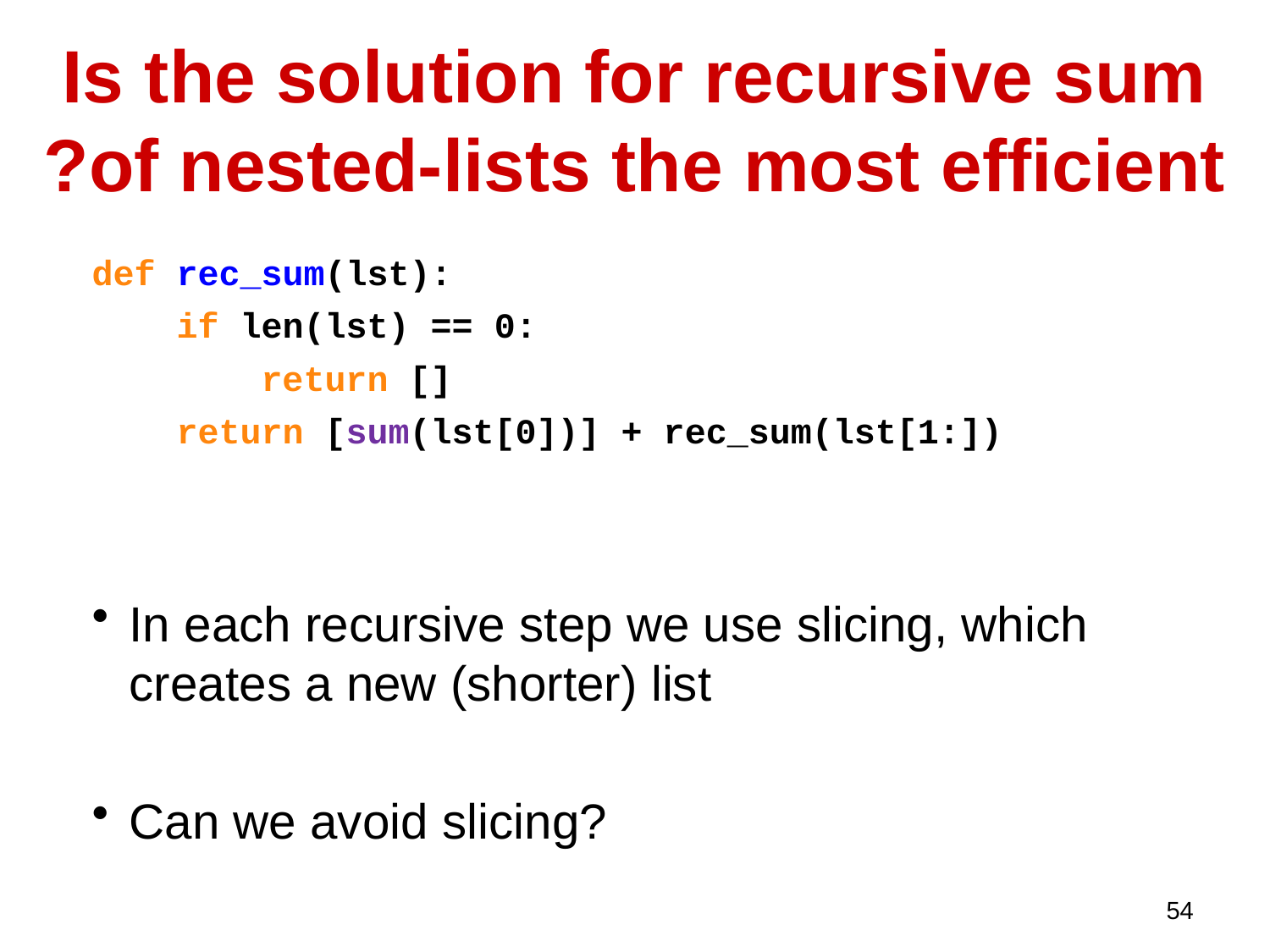

# Is the solution for recursive sum of nested-lists the most efficient?

def rec_sum(lst):
    if len(lst) == 0:
        return []
    return [sum(lst[0])] + rec_sum(lst[1:])
In each recursive step we use slicing, which creates a new (shorter) list

Can we avoid slicing?
54